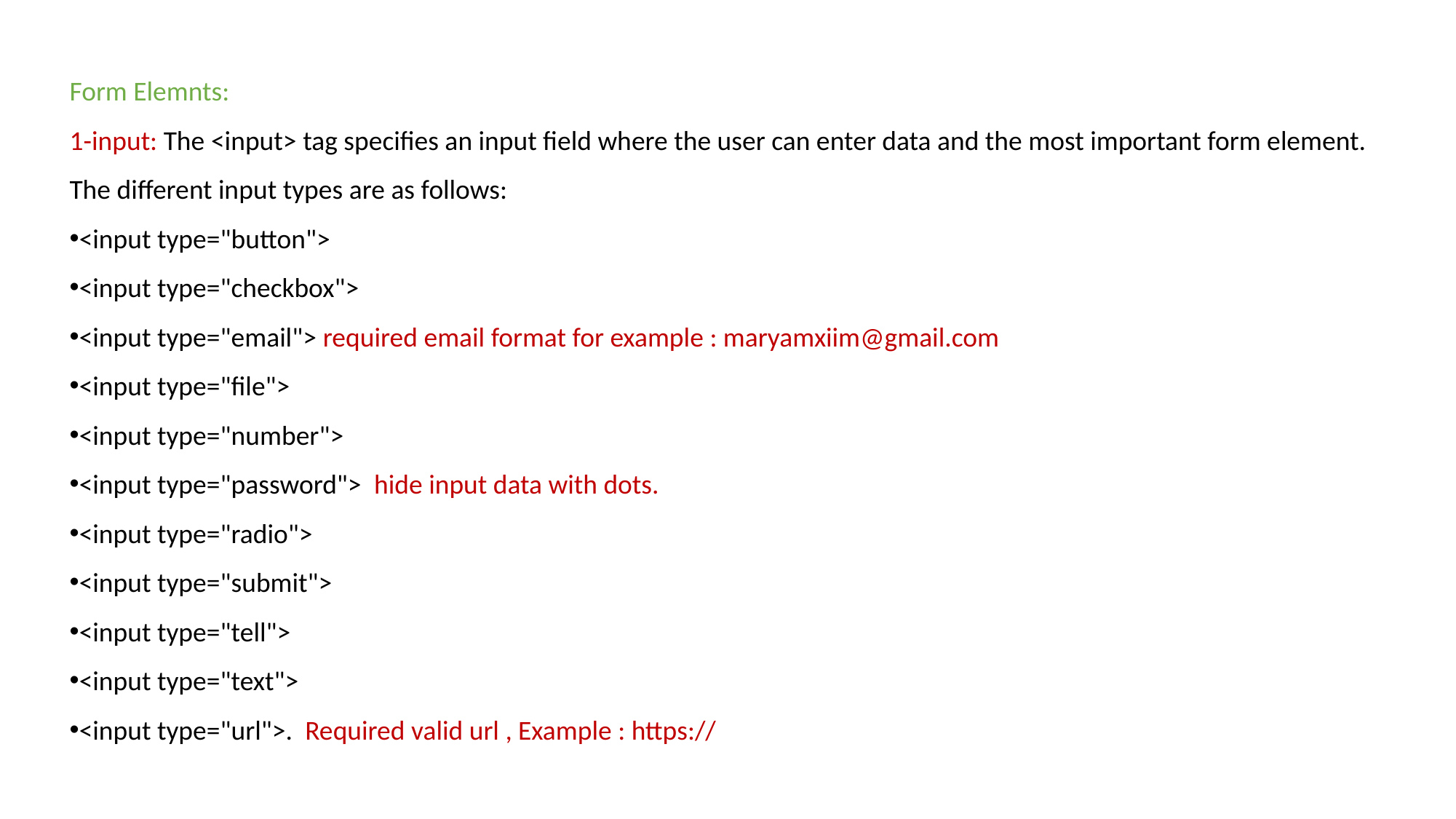

Form Elemnts:
1-input: The <input> tag specifies an input field where the user can enter data and the most important form element.
The different input types are as follows:
<input type="button">
<input type="checkbox">
<input type="email"> required email format for example : maryamxiim@gmail.com
<input type="file">
<input type="number">
<input type="password">  hide input data with dots.
<input type="radio">
<input type="submit">
<input type="tell">
<input type="text">
<input type="url">.  Required valid url , Example : https://